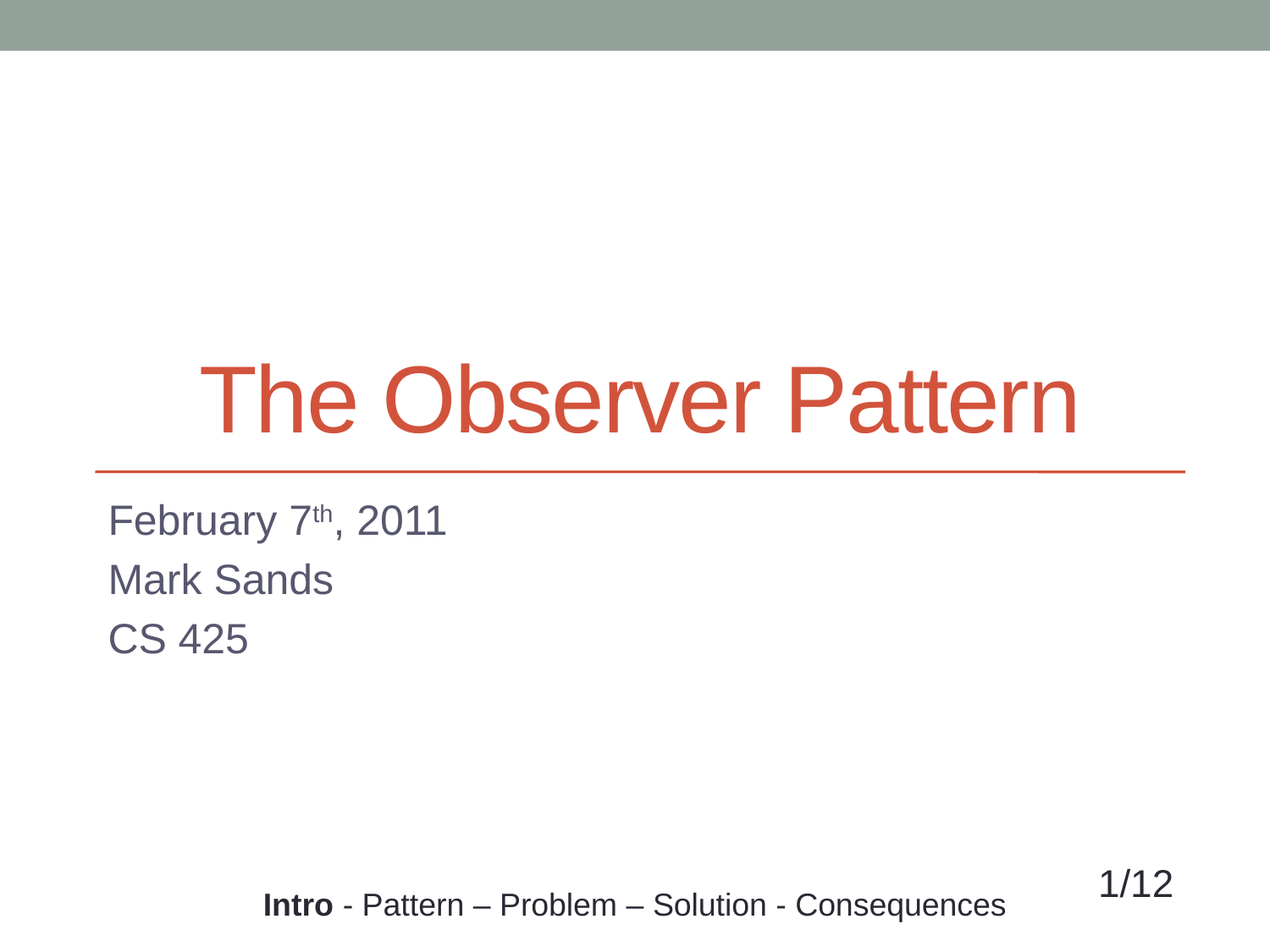

# The Observer Pattern
February 7th, 2011
Mark Sands
CS 425
1/12
Intro - Pattern – Problem – Solution - Consequences